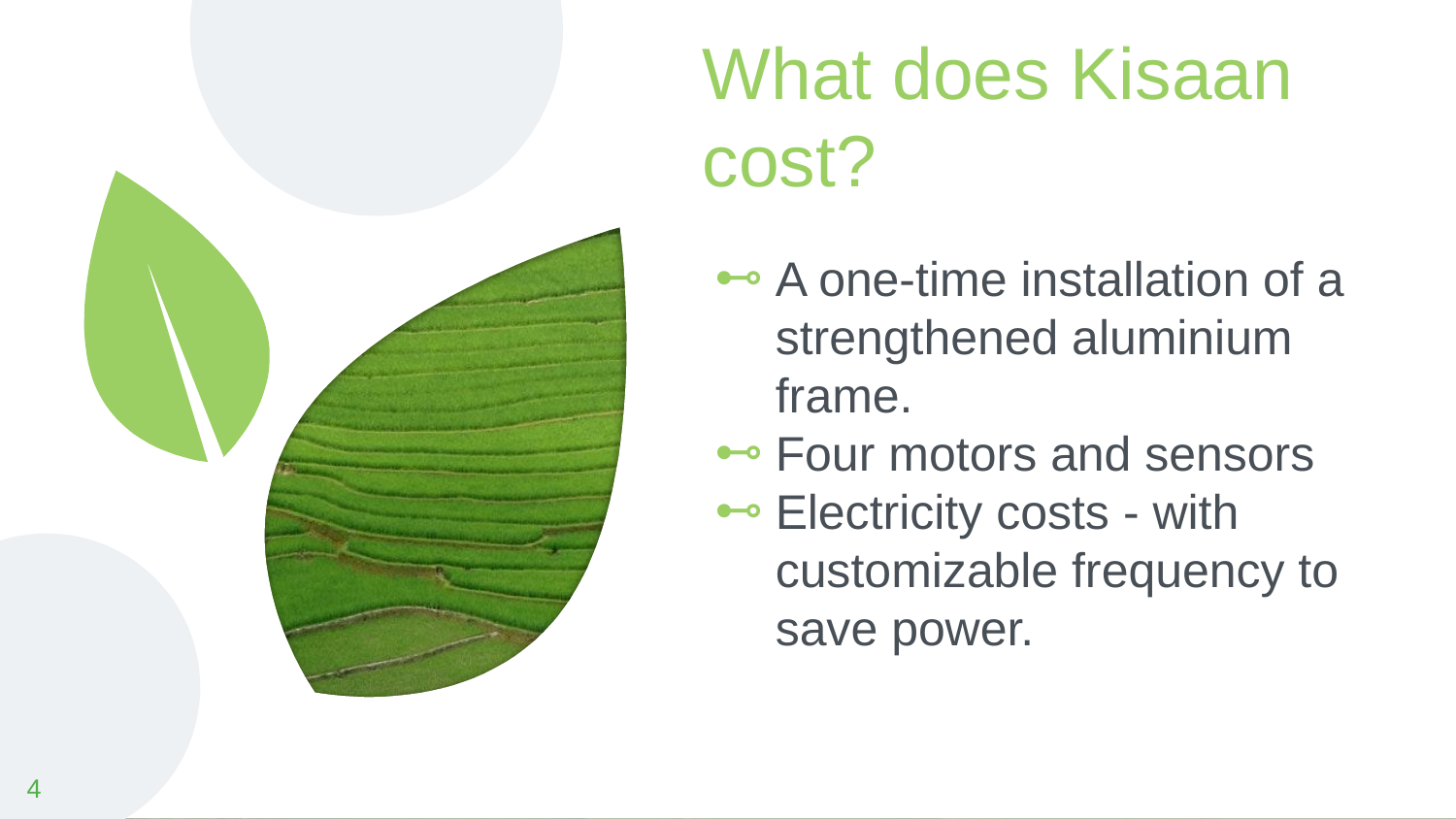

# What does Kisaan cost?
A one-time installation of a strengthened aluminium frame.
Four motors and sensors
Electricity costs - with customizable frequency to save power.
4